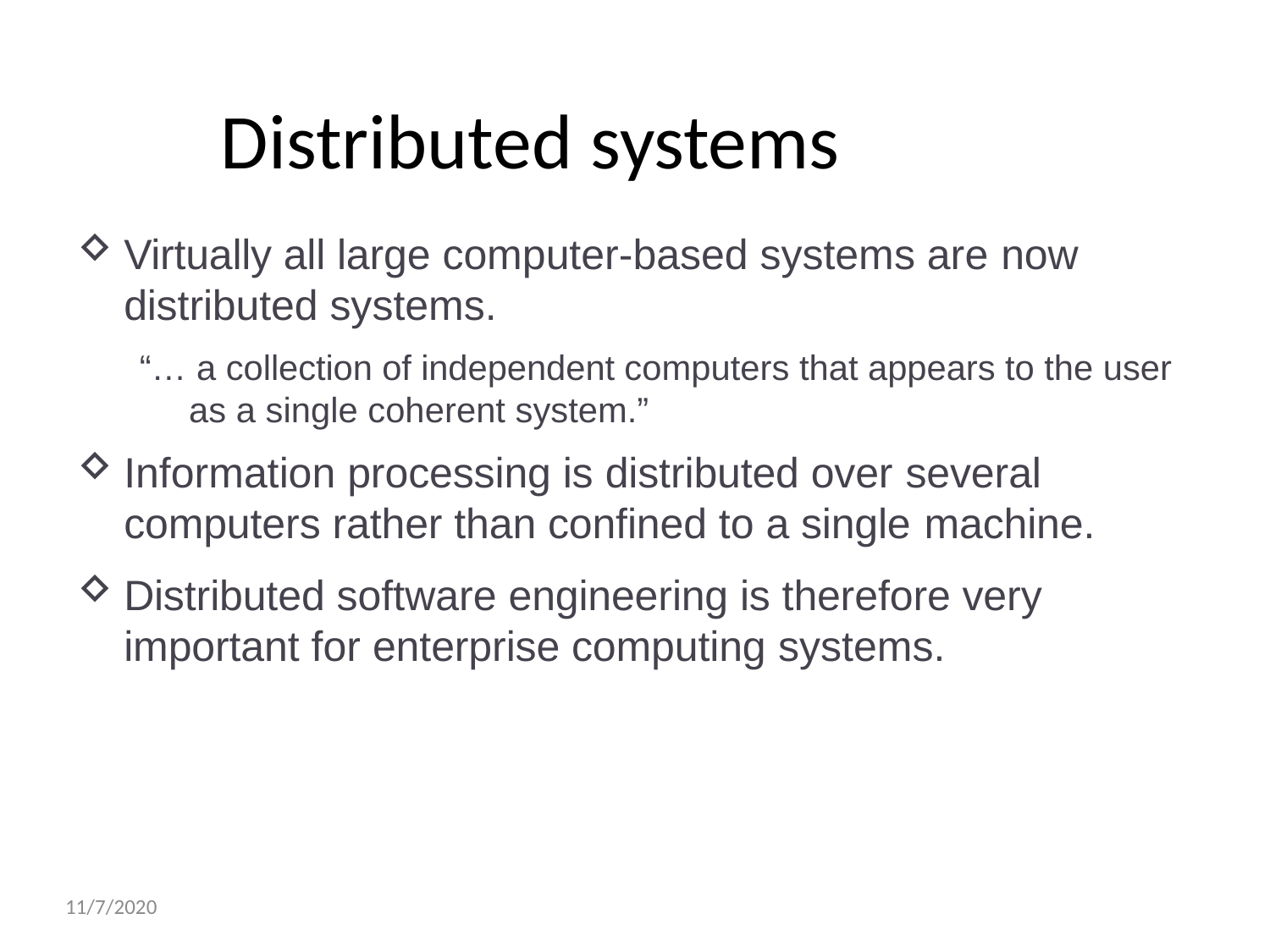

# Distributed systems
Virtually all large computer-based systems are now
distributed systems.
“… a collection of independent computers that appears to the user  as a single coherent system.”
Information processing is distributed over several
computers rather than confined to a single machine.
Distributed software engineering is therefore very important for enterprise computing systems.
11/7/2020